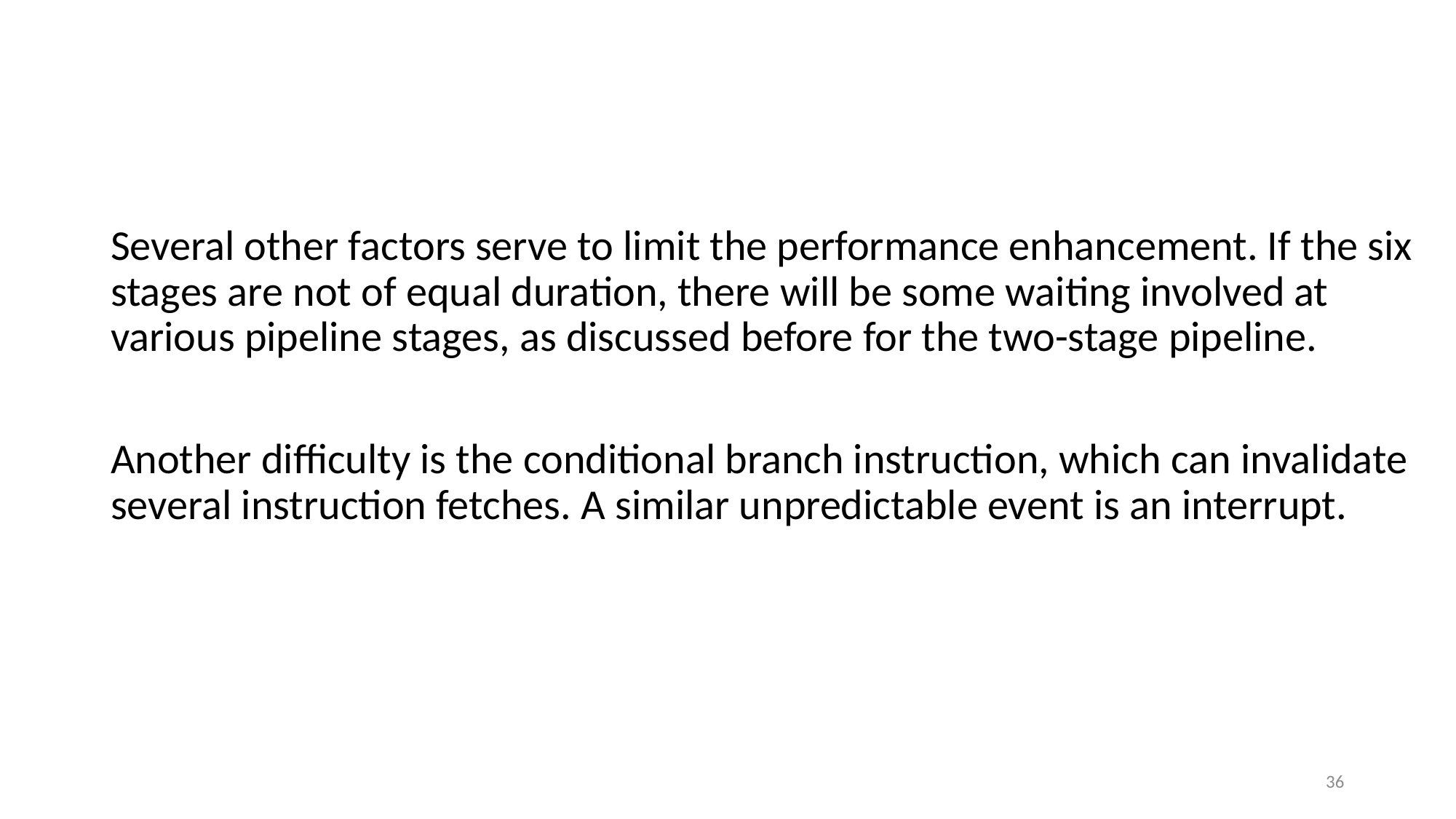

Several other factors serve to limit the performance enhancement. If the six stages are not of equal duration, there will be some waiting involved at various pipeline stages, as discussed before for the two-stage pipeline.

Another difficulty is the conditional branch instruction, which can invalidate several instruction fetches. A similar unpredictable event is an interrupt.
36